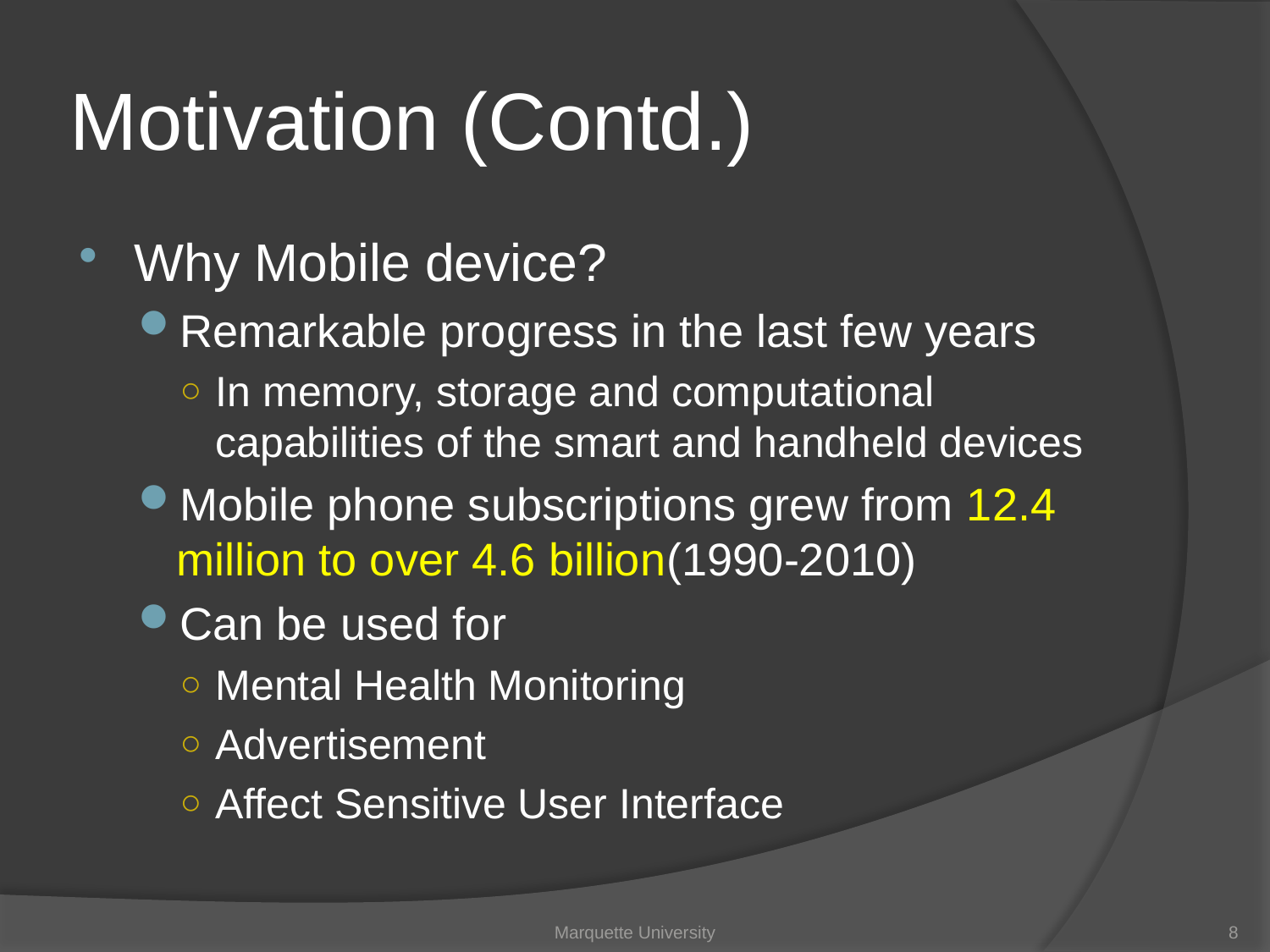

# Motivation (Contd.)
Why Mobile device?
Remarkable progress in the last few years
In memory, storage and computational capabilities of the smart and handheld devices
Mobile phone subscriptions grew from 12.4 million to over 4.6 billion(1990-2010)
Can be used for
Mental Health Monitoring
Advertisement
Affect Sensitive User Interface

Marquette University
8